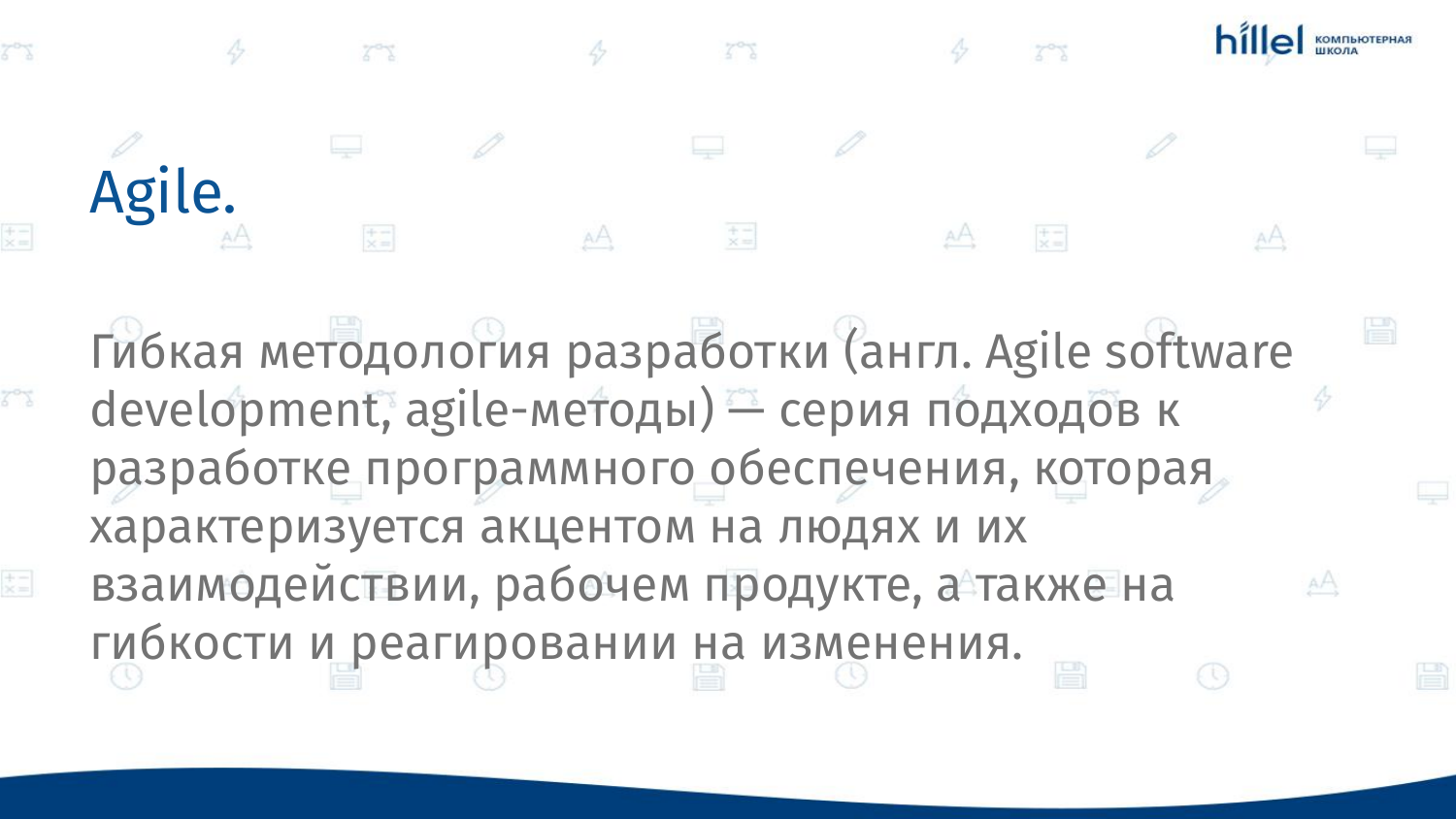

Agile.
Гибкая методология разработки (англ. Agile software development, agile-методы) — серия подходов к разработке программного обеспечения, которая характеризуется акцентом на людях и их взаимодействии, рабочем продукте, а также на гибкости и реагировании на изменения.